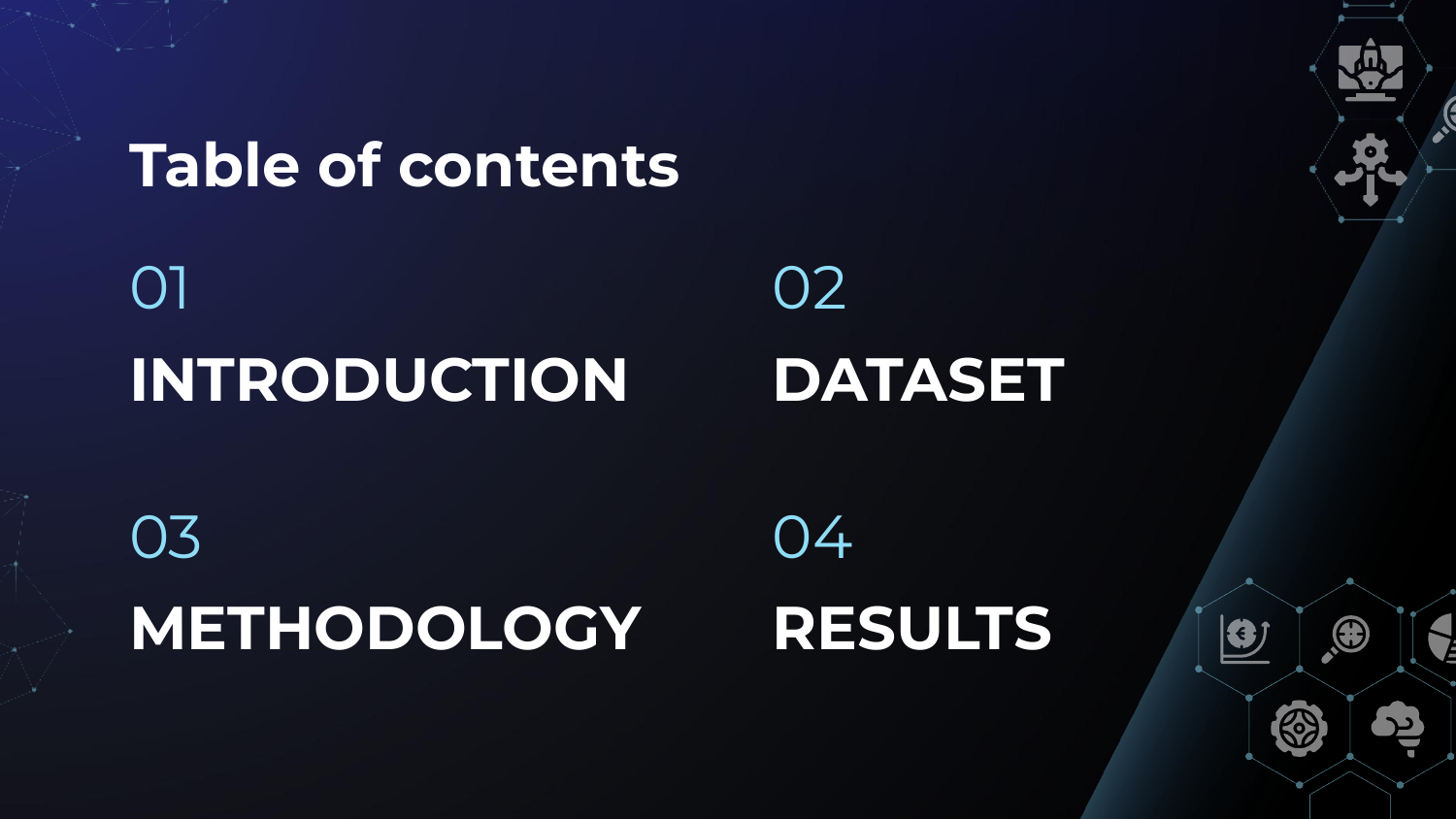

# Table of contents
01
02
INTRODUCTION
DATASET
04
03
METHODOLOGY
RESULTS